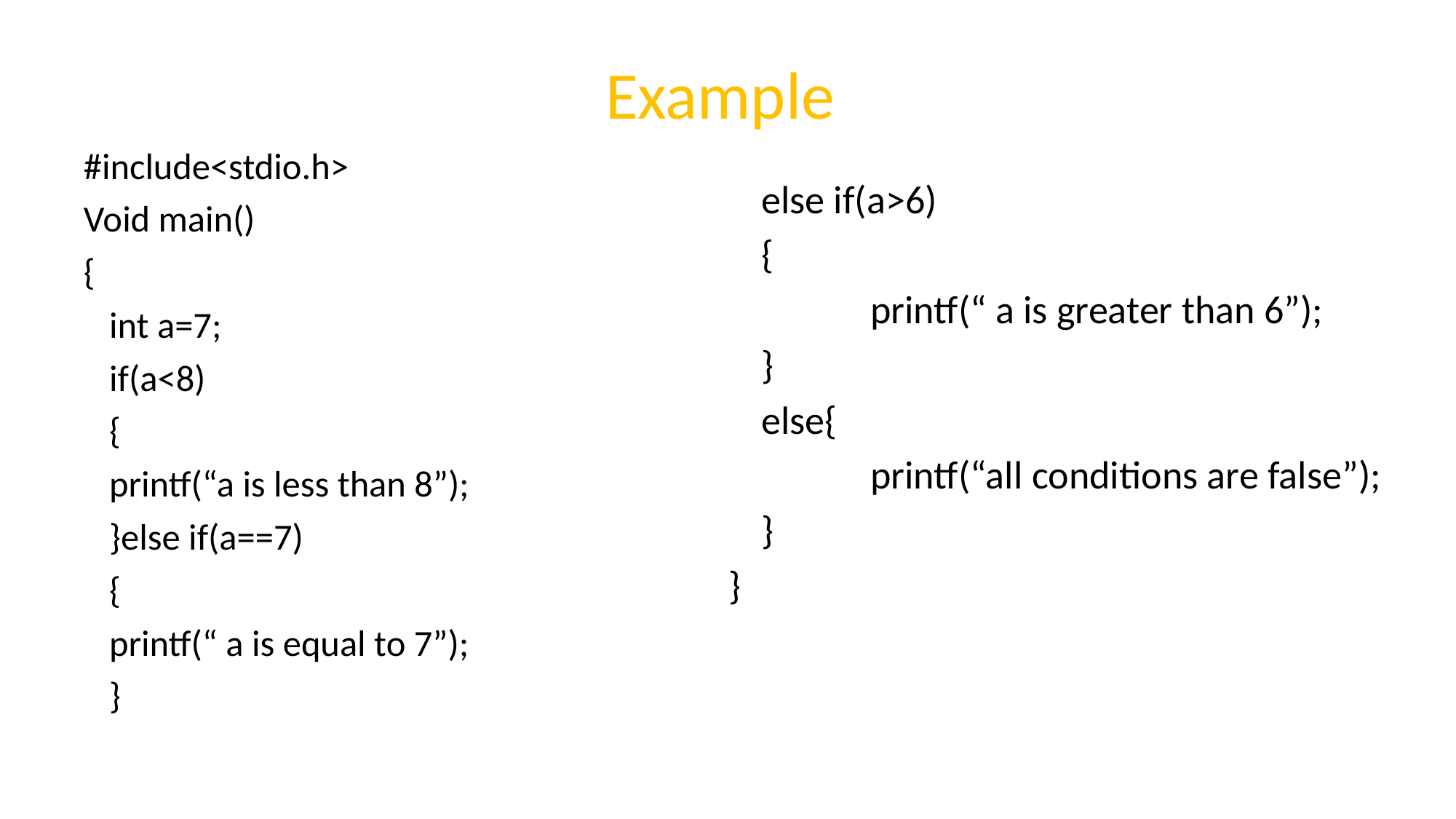

# Example
#include<stdio.h>
Void main()
{
	int a=7;
	if(a<8)
	{
		printf(“a is less than 8”);
	}else if(a==7)
	{
		printf(“ a is equal to 7”);
	}

	else if(a>6)
	{
		printf(“ a is greater than 6”);
	}
	else{
		printf(“all conditions are false”);
	}
}